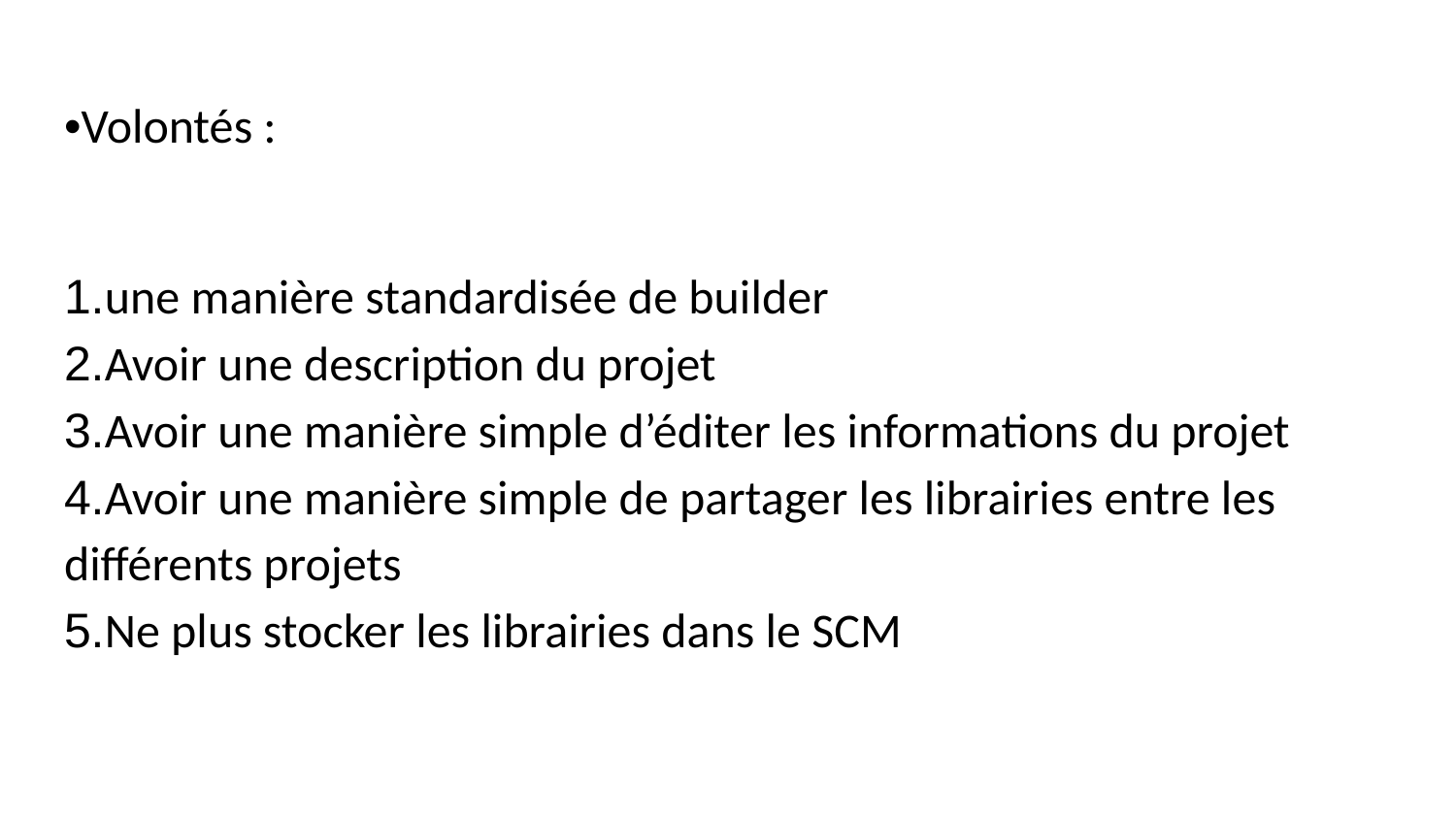

# •Volontés :

1.une manière standardisée de builder
2.Avoir une description du projet
3.Avoir une manière simple d’éditer les informations du projet
4.Avoir une manière simple de partager les librairies entre les différents projets
5.Ne plus stocker les librairies dans le SCM